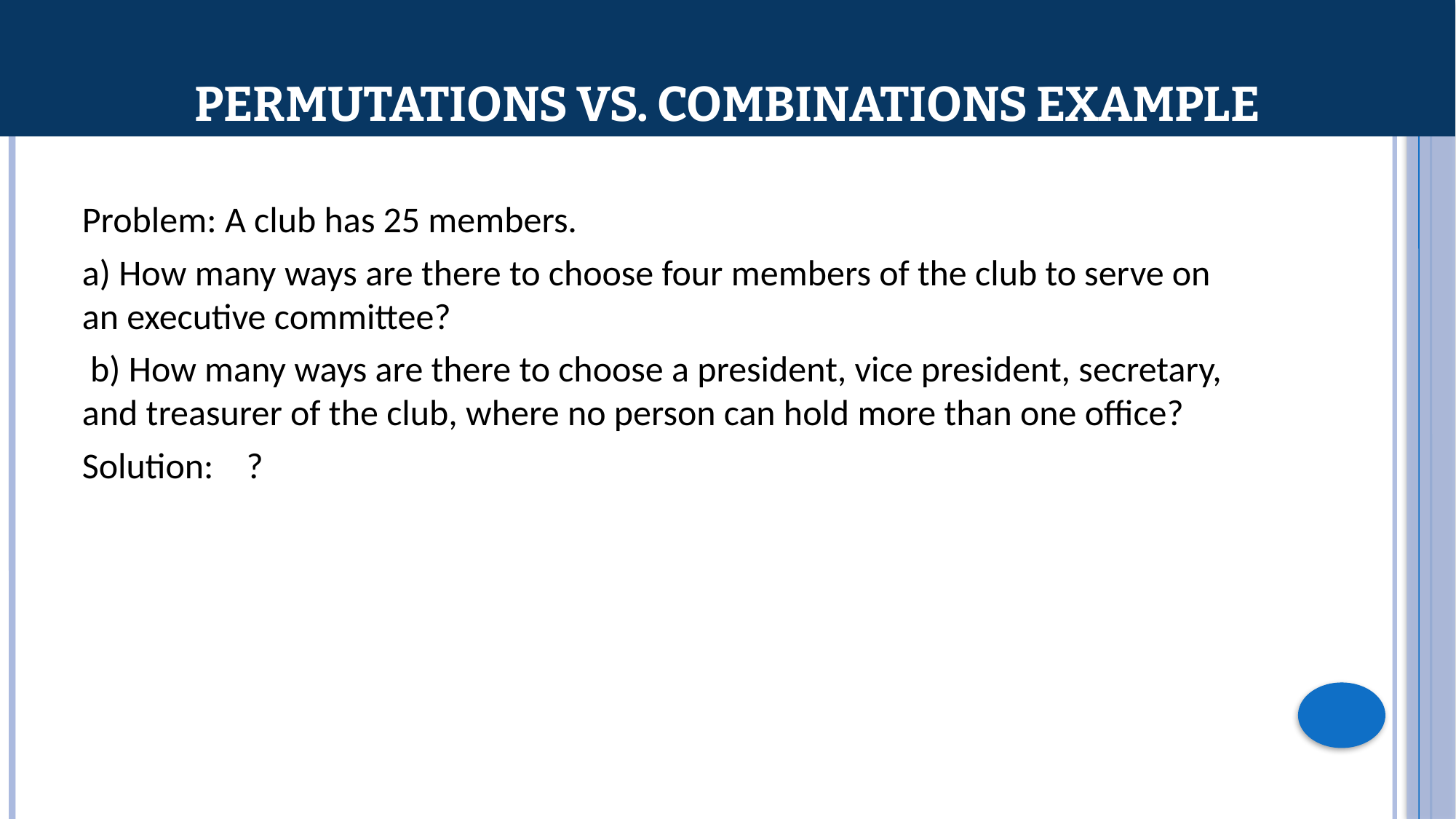

Permutations vs. Combinations Example
Problem: A club has 25 members.
a) How many ways are there to choose four members of the club to serve on an executive committee?
 b) How many ways are there to choose a president, vice president, secretary, and treasurer of the club, where no person can hold more than one office?
Solution:    ?
24